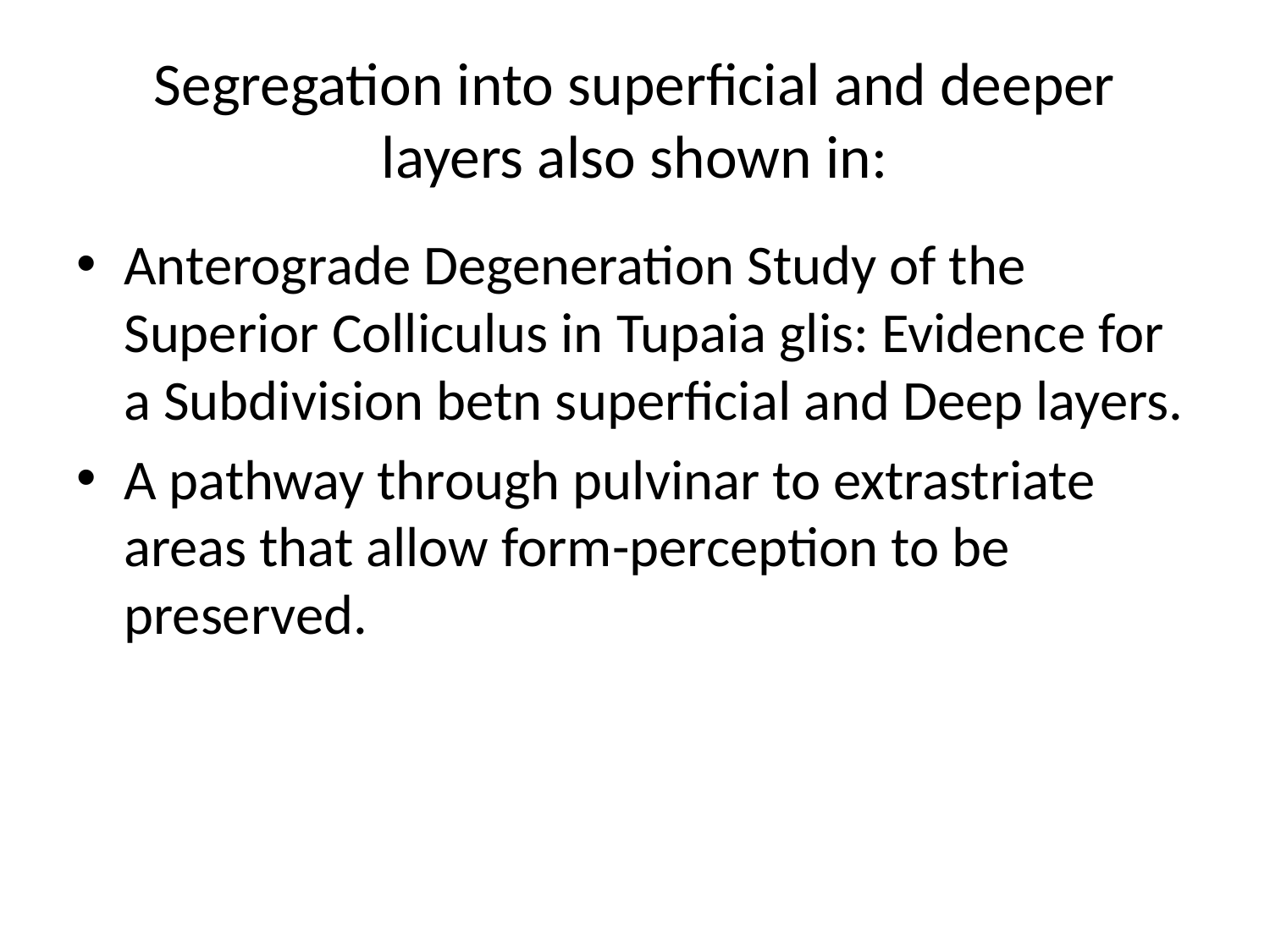

# Segregation into superficial and deeper layers also shown in:
Anterograde Degeneration Study of the Superior Colliculus in Tupaia glis: Evidence for a Subdivision betn superficial and Deep layers.
A pathway through pulvinar to extrastriate areas that allow form-perception to be preserved.